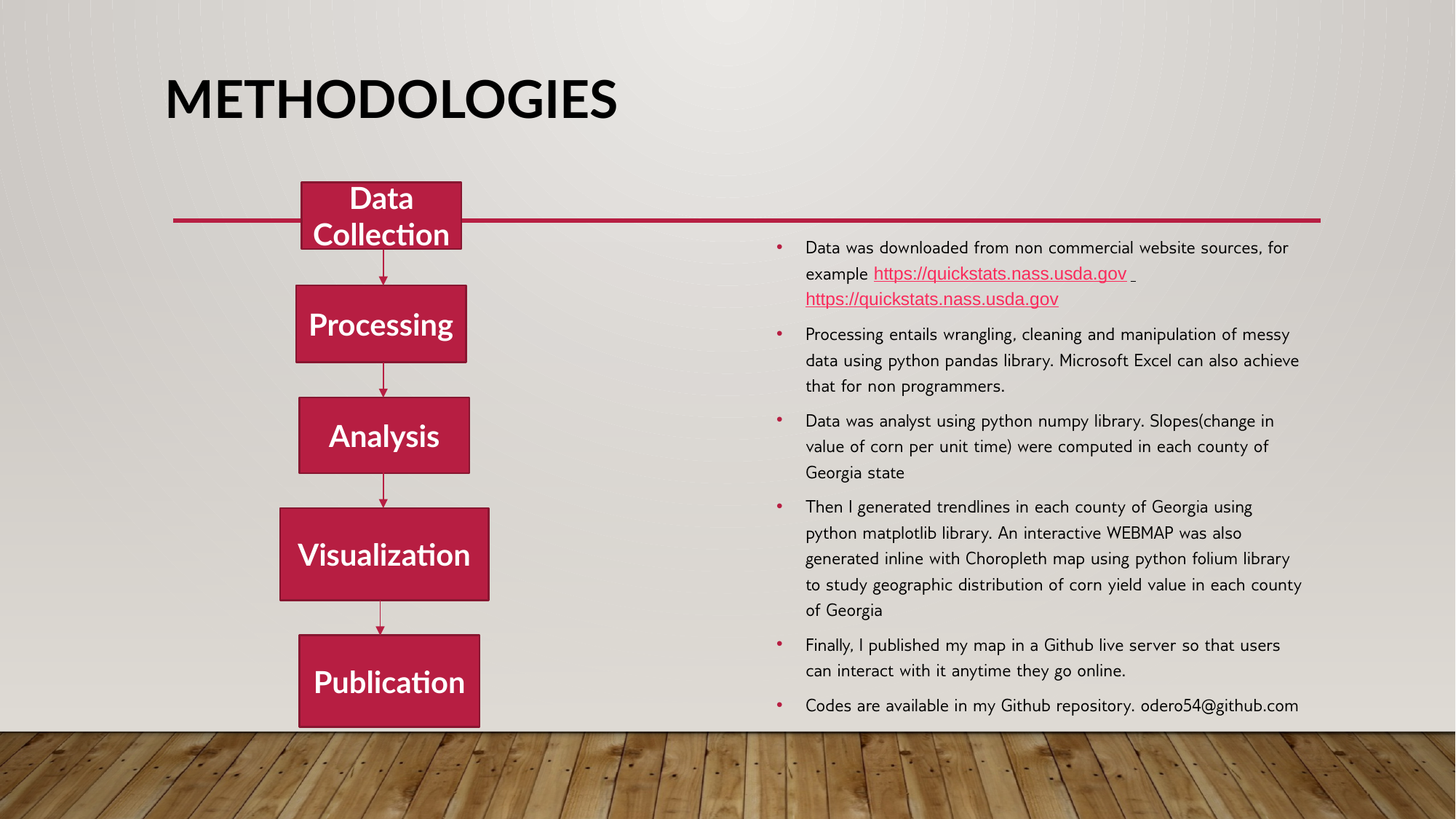

# METHODOLOGIES

Data Collection
Data was downloaded from non commercial website sources, for example https://quickstats.nass.usda.gov https://quickstats.nass.usda.gov
Processing entails wrangling, cleaning and manipulation of messy data using python pandas library. Microsoft Excel can also achieve that for non programmers.
Data was analyst using python numpy library. Slopes(change in value of corn per unit time) were computed in each county of Georgia state
Then I generated trendlines in each county of Georgia using python matplotlib library. An interactive WEBMAP was also generated inline with Choropleth map using python folium library to study geographic distribution of corn yield value in each county of Georgia
Finally, I published my map in a Github live server so that users can interact with it anytime they go online.
Codes are available in my Github repository. odero54@github.com

Processing
Analysis
Visualization
Publication